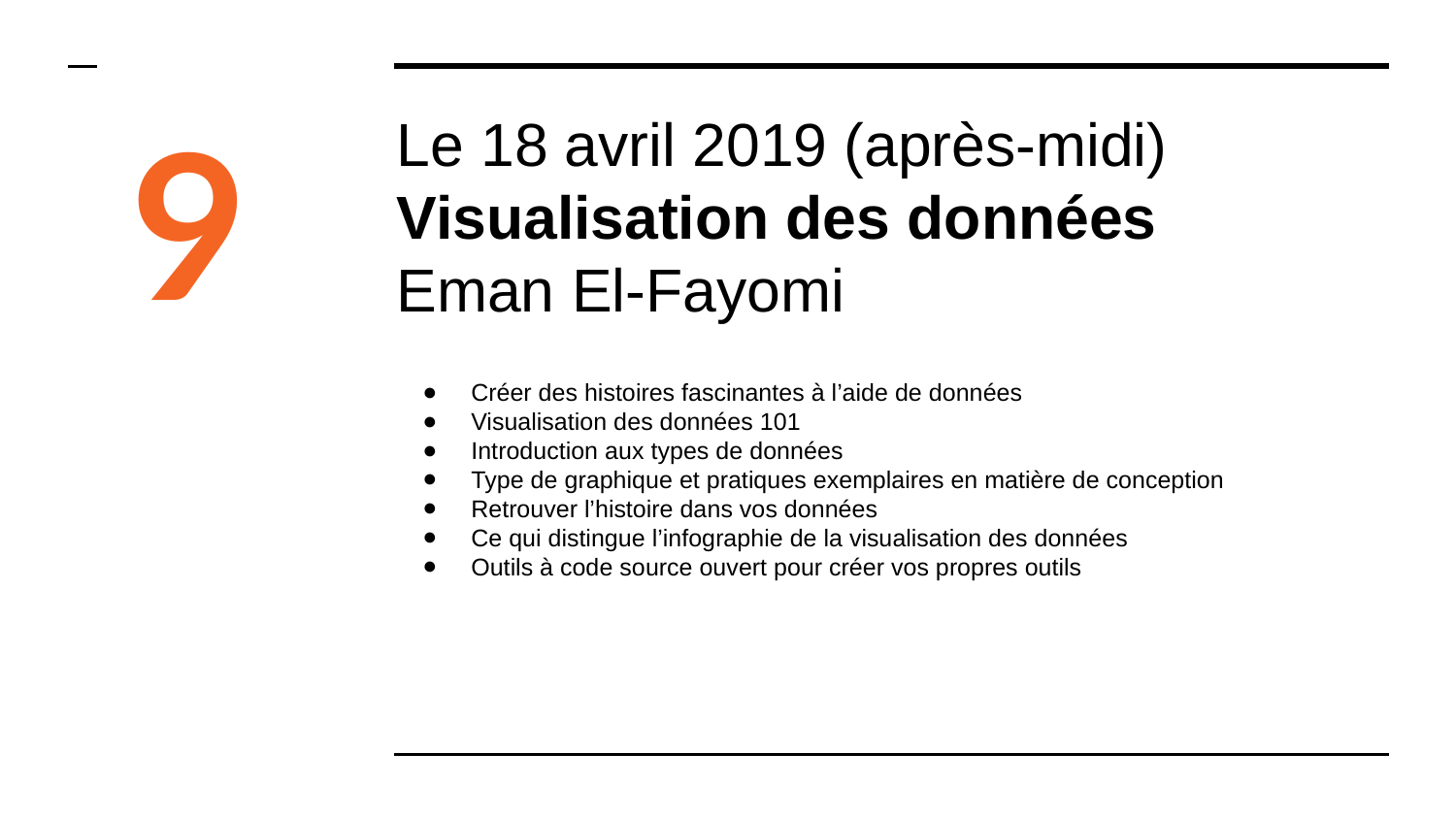

9
# Le 18 avril 2019 (après-midi)
Visualisation des données
Eman El-Fayomi
Créer des histoires fascinantes à l’aide de données
Visualisation des données 101
Introduction aux types de données
Type de graphique et pratiques exemplaires en matière de conception
Retrouver l’histoire dans vos données
Ce qui distingue l’infographie de la visualisation des données
Outils à code source ouvert pour créer vos propres outils